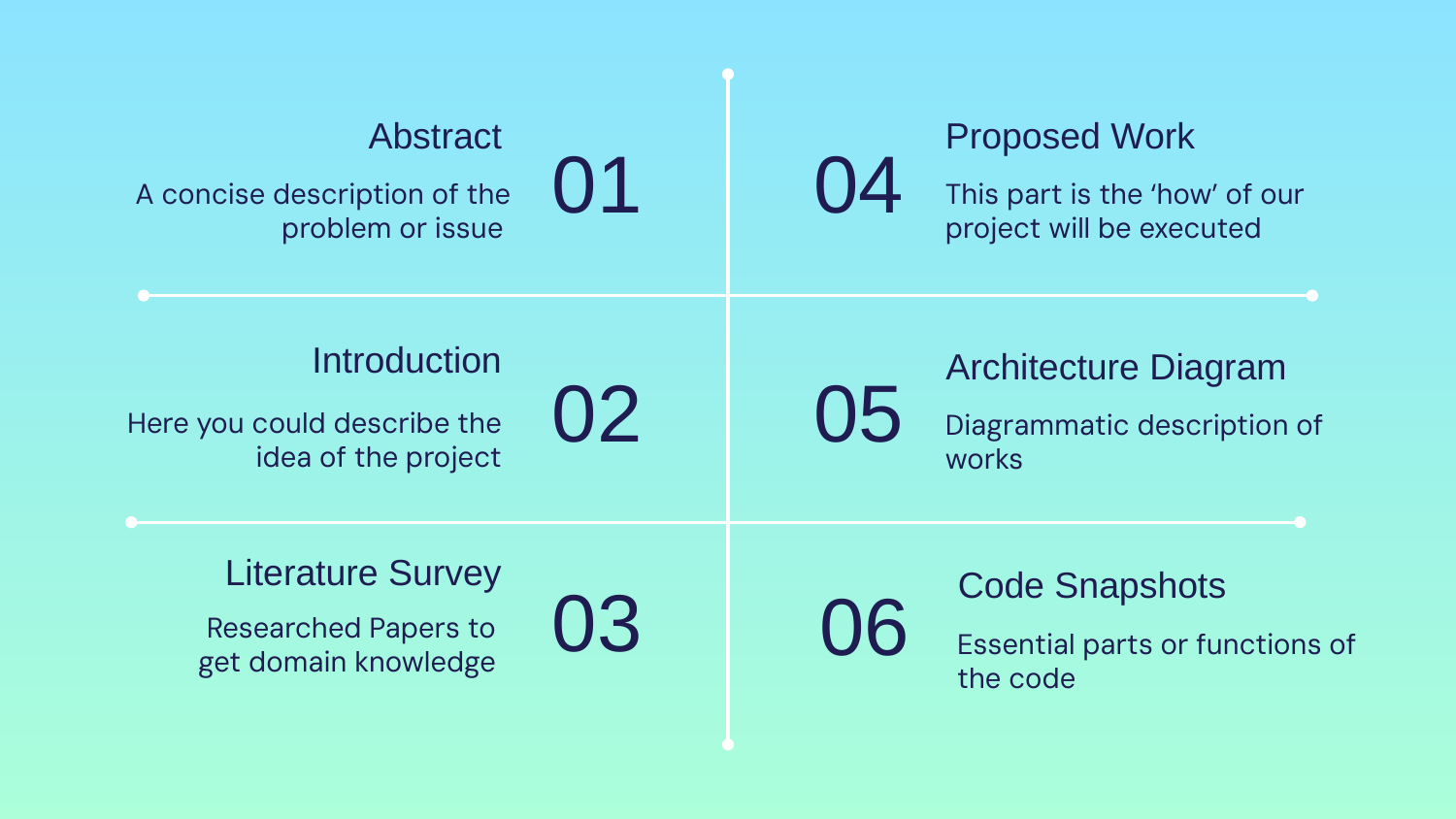

# Abstract
Proposed Work
01
04
A concise description of the problem or issue
This part is the ‘how’ of our project will be executed
Introduction
Architecture Diagram
02
05
Here you could describe the
idea of the project
Diagrammatic description of works
Literature Survey
Code Snapshots
03
06
Researched Papers to get domain knowledge
Essential parts or functions of the code